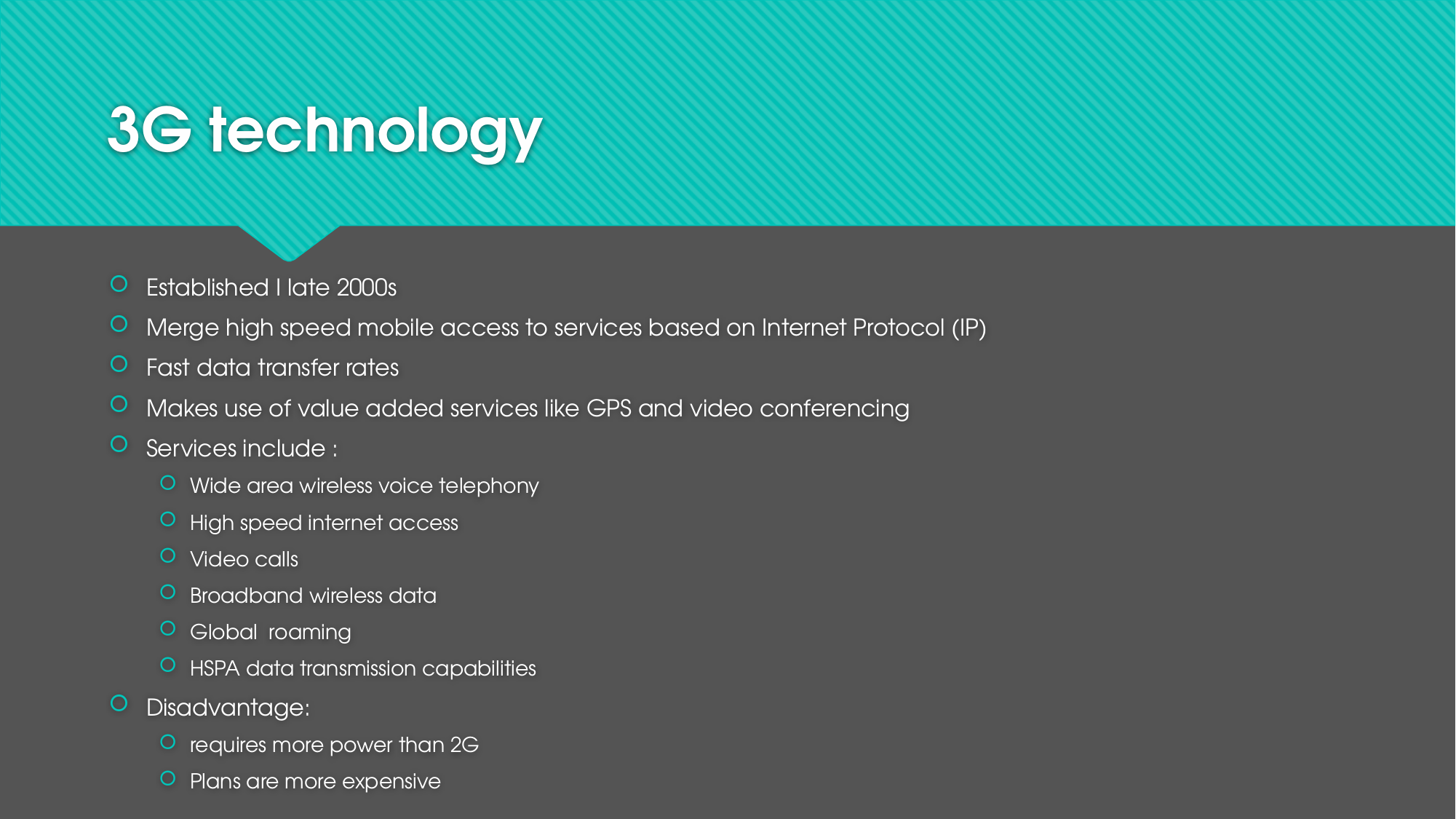

# 3G technology
Established I late 2000s
Merge high speed mobile access to services based on Internet Protocol (IP)
Fast data transfer rates
Makes use of value added services like GPS and video conferencing
Services include :
Wide area wireless voice telephony
High speed internet access
Video calls
Broadband wireless data
Global  roaming
HSPA data transmission capabilities
Disadvantage:
requires more power than 2G
Plans are more expensive